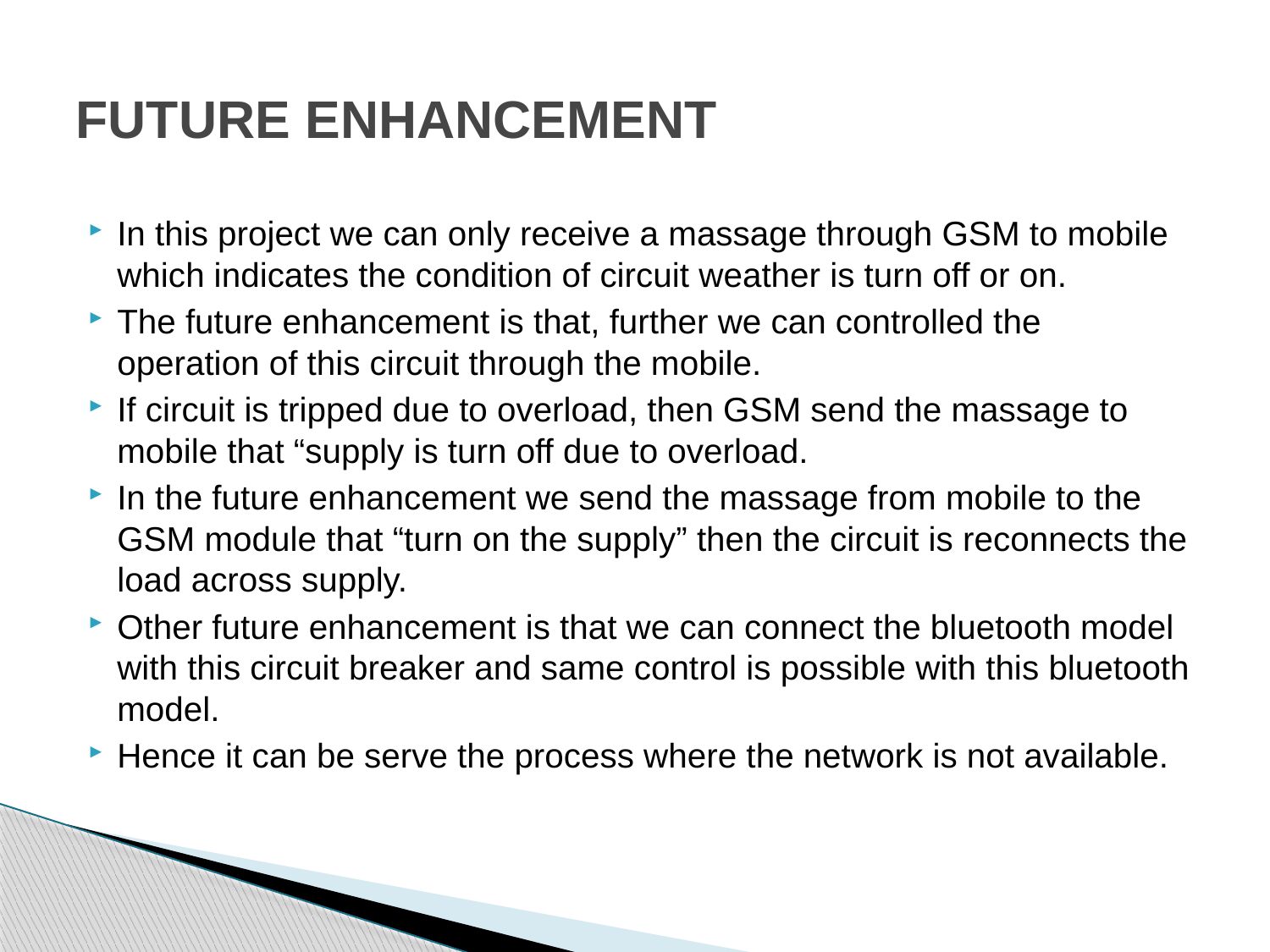

# FUTURE ENHANCEMENT
In this project we can only receive a massage through GSM to mobile which indicates the condition of circuit weather is turn off or on.
The future enhancement is that, further we can controlled the operation of this circuit through the mobile.
If circuit is tripped due to overload, then GSM send the massage to mobile that “supply is turn off due to overload.
In the future enhancement we send the massage from mobile to the GSM module that “turn on the supply” then the circuit is reconnects the load across supply.
Other future enhancement is that we can connect the bluetooth model with this circuit breaker and same control is possible with this bluetooth model.
Hence it can be serve the process where the network is not available.